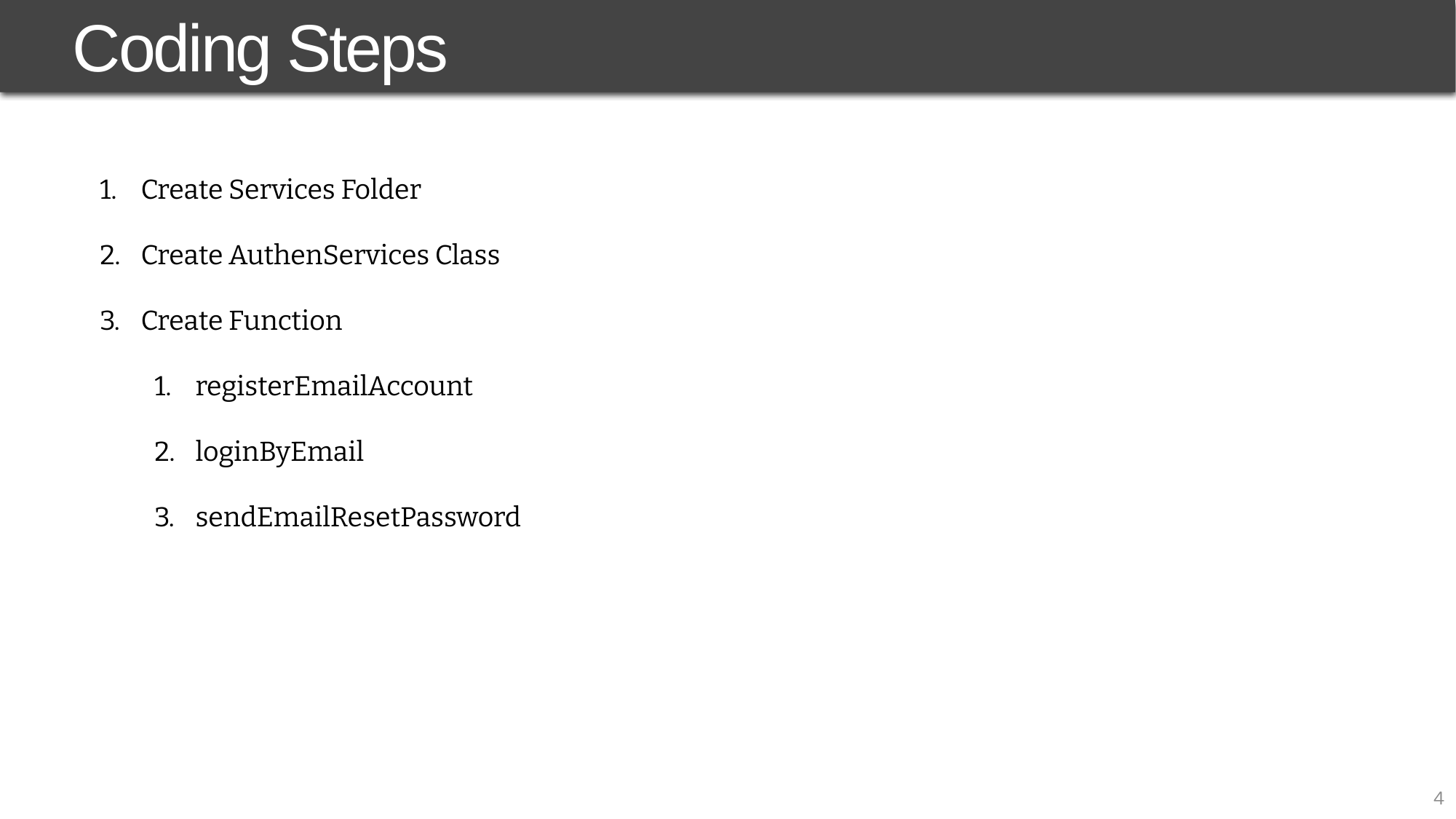

# Coding Steps
Create Services Folder
Create AuthenServices Class
Create Function
registerEmailAccount
loginByEmail
sendEmailResetPassword

4